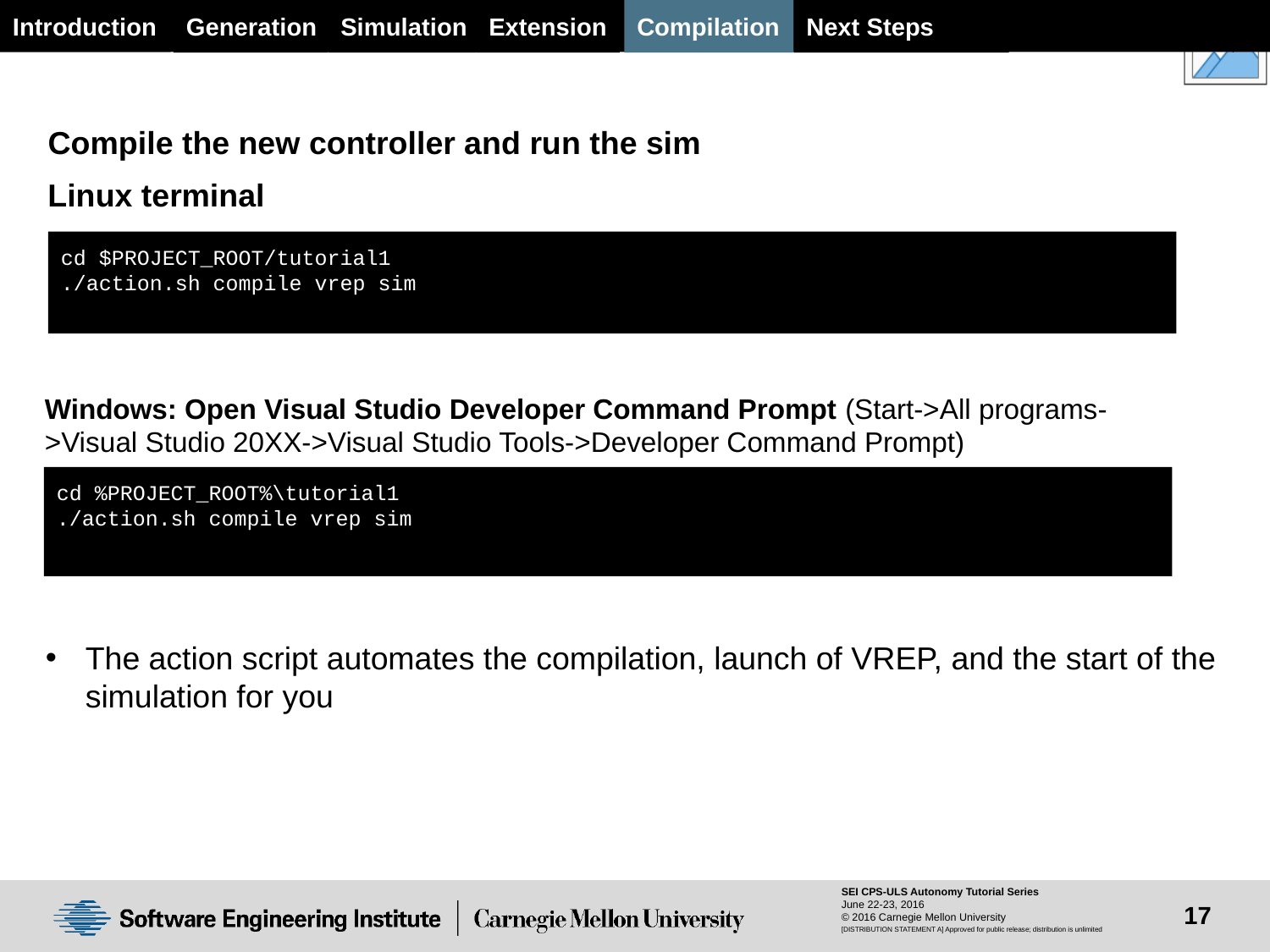

Generation
Simulation
Extension
Next Steps

Introduction
Compilation

Compile the new controller and run the sim
Linux terminal
cd $PROJECT_ROOT/tutorial1
./action.sh compile vrep sim
Windows: Open Visual Studio Developer Command Prompt (Start->All programs->Visual Studio 20XX->Visual Studio Tools->Developer Command Prompt)
cd %PROJECT_ROOT%\tutorial1
./action.sh compile vrep sim
The action script automates the compilation, launch of VREP, and the start of the simulation for you